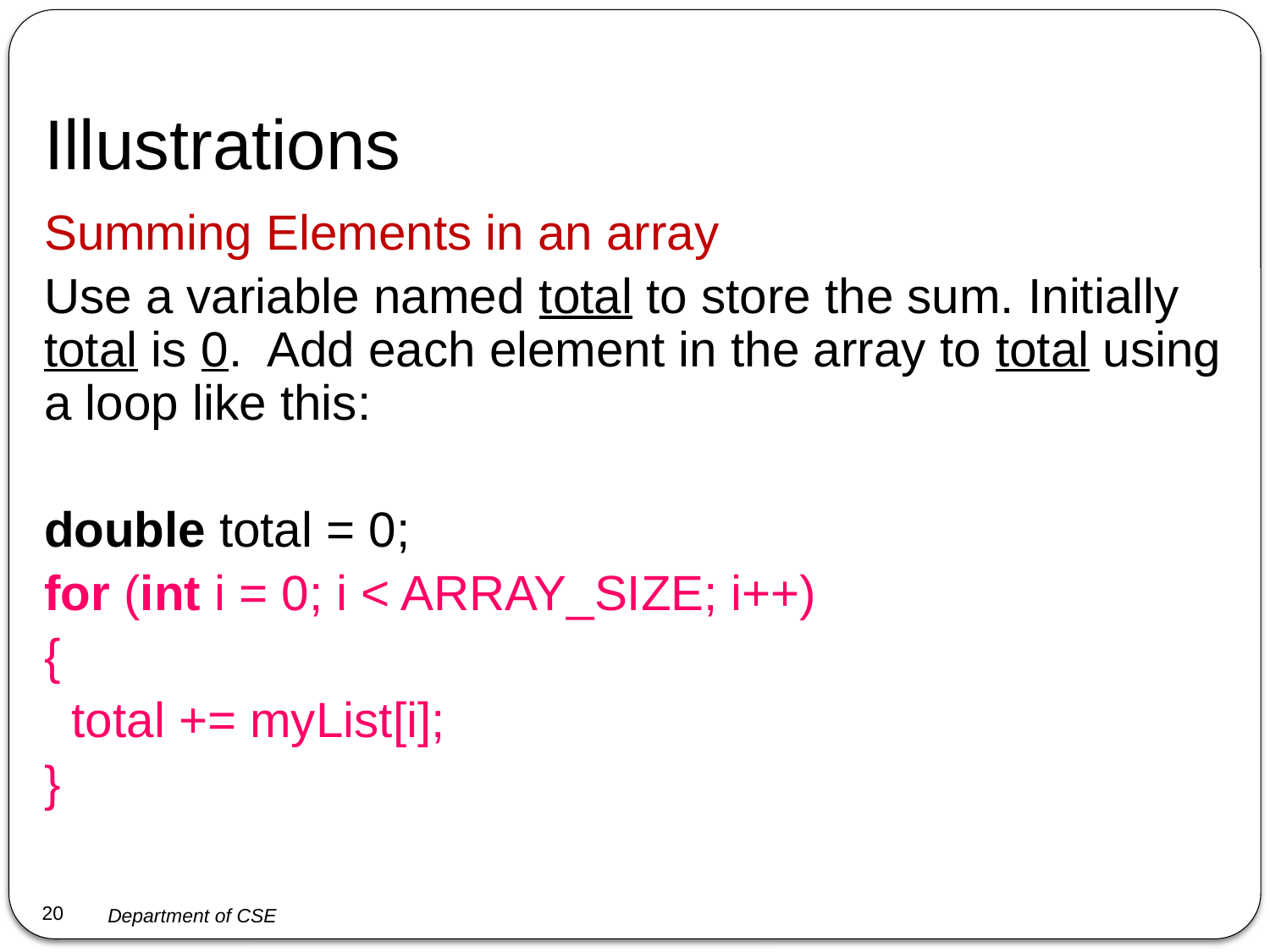

# Illustrations
Summing Elements in an array
Use a variable named total to store the sum. Initially total is 0.  Add each element in the array to total using a loop like this:

double total = 0;
for (int i = 0; i < ARRAY_SIZE; i++)
{
  total += myList[i];
}

20
Department of CSE